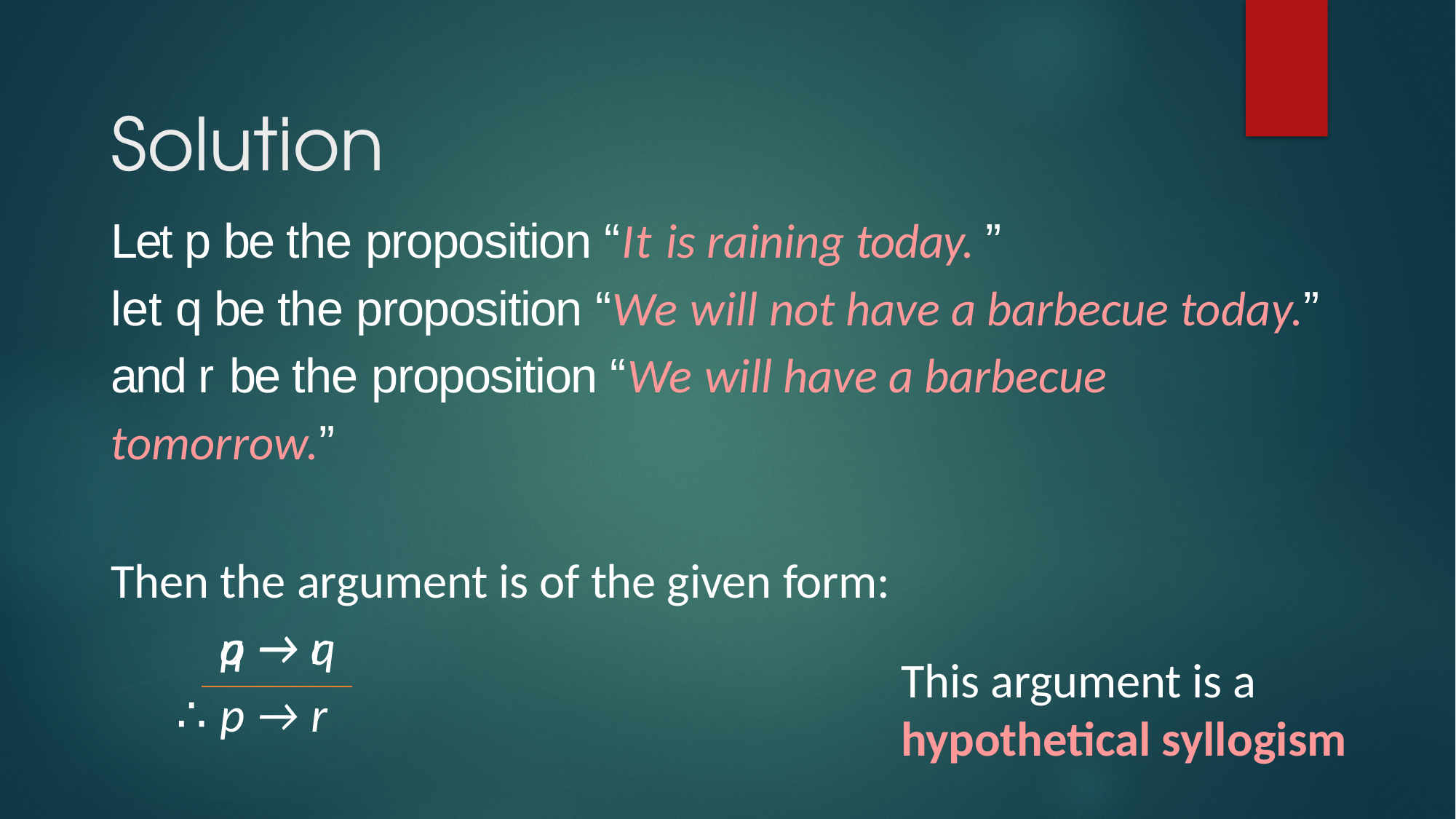

# Solution
Let p be the proposition “It is raining today. ”
let q be the proposition “We will not have a barbecue today.”  and r be the proposition “We will have a barbecue tomorrow.”

Then the argument is of the given form:
p → q
q → r
This argument is a
hypothetical syllogism
∴ p → r